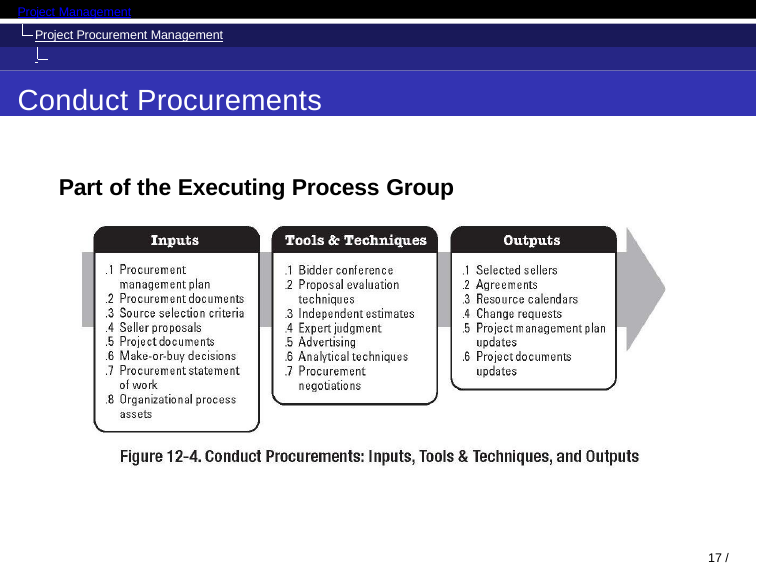

Project Management
Project Procurement Management  Conduct Procurements

Conduct Procurements
Part of the Executing Process Group

17 / 47